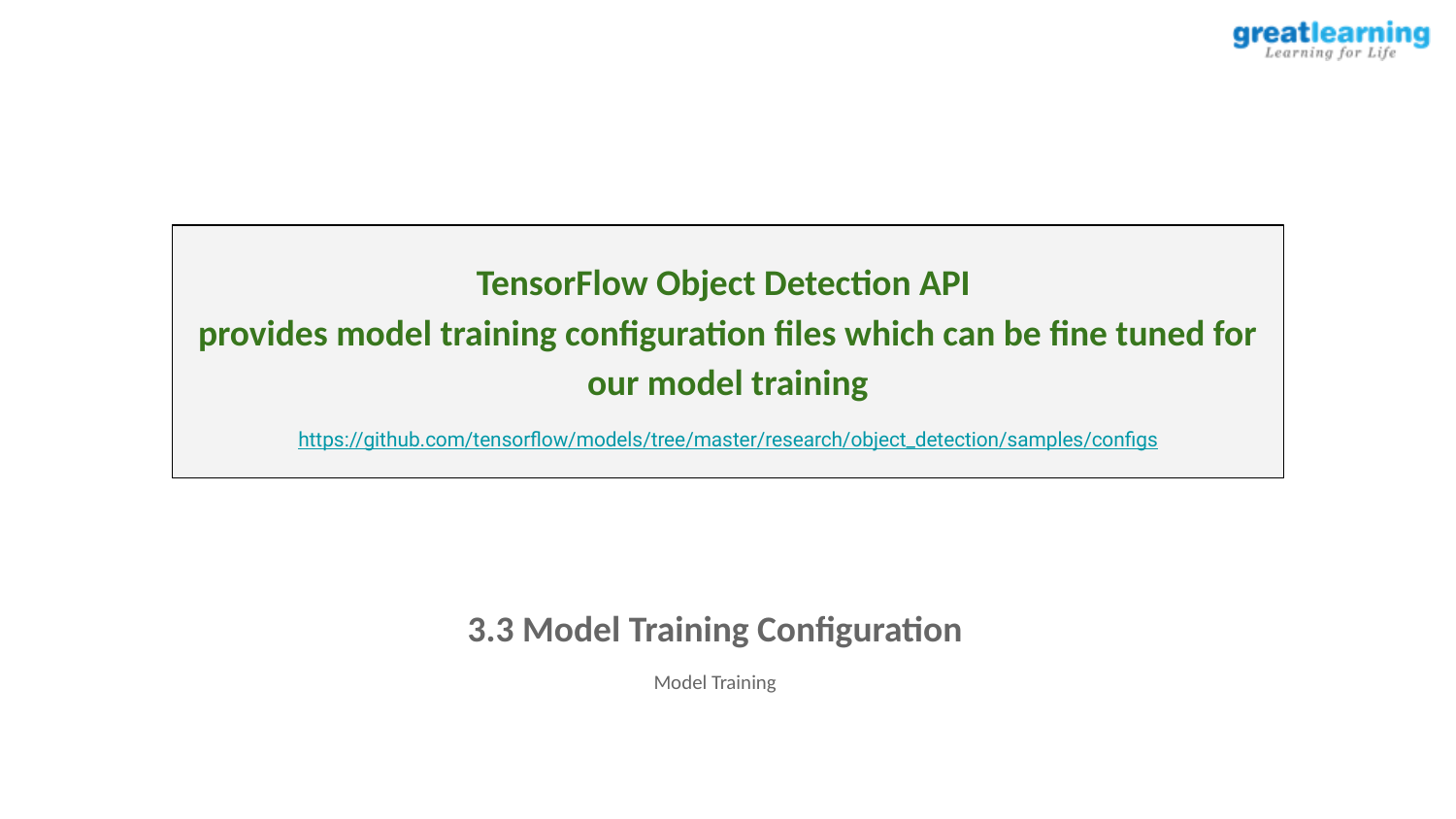

TensorFlow Object Detection API
provides model training configuration files which can be fine tuned for our model training
https://github.com/tensorflow/models/tree/master/research/object_detection/samples/configs
3.3 Model Training Configuration
Model Training